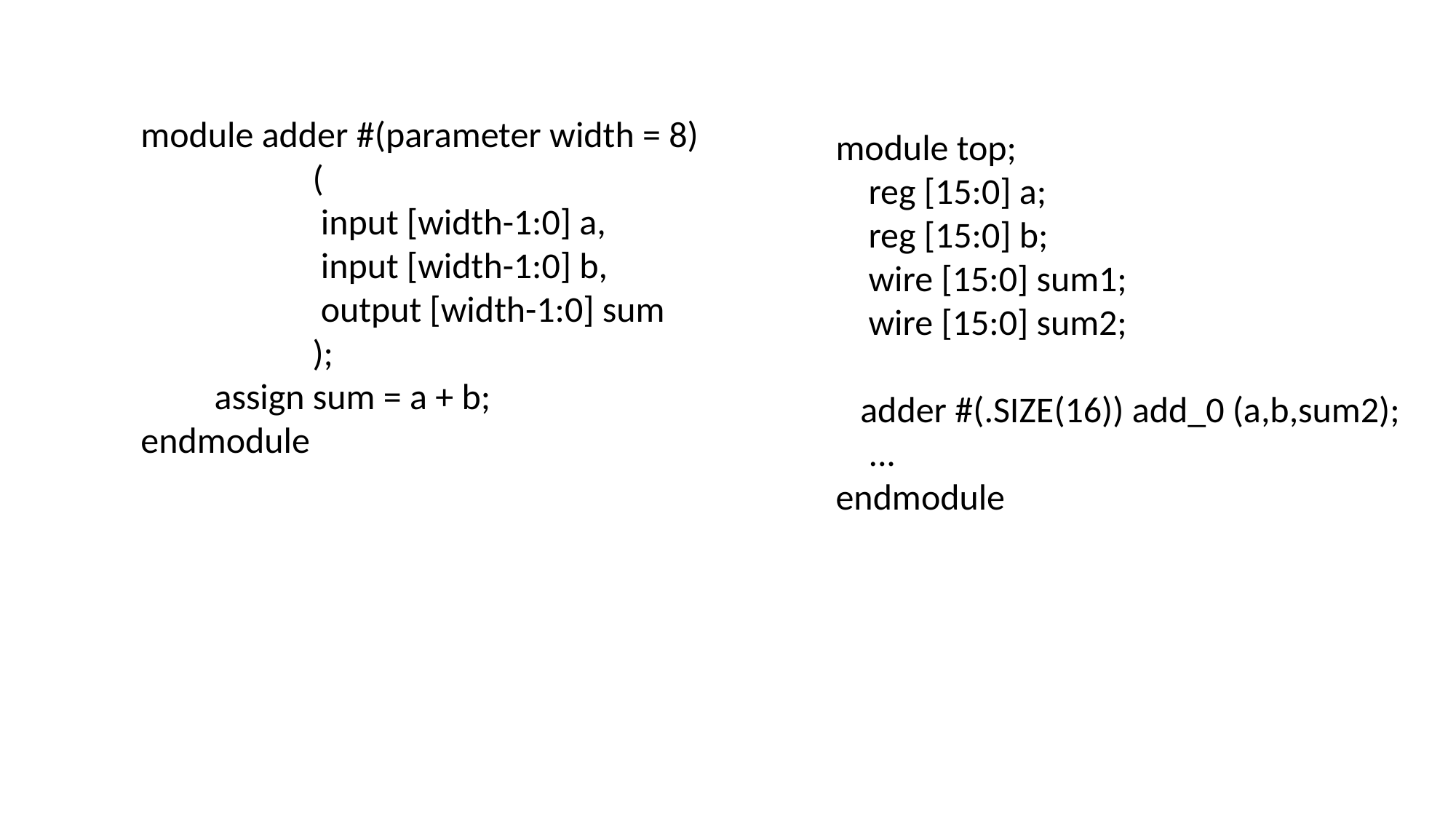

module adder #(parameter width = 8)
                     (
                      input [width-1:0] a,
                      input [width-1:0] b,
                      output [width-1:0] sum
                     );
         assign sum = a + b;
endmodule
module top;
    reg [15:0] a;
    reg [15:0] b;
    wire [15:0] sum1;
    wire [15:0] sum2;

   adder #(.SIZE(16)) add_0 (a,b,sum2);
    ...
endmodule